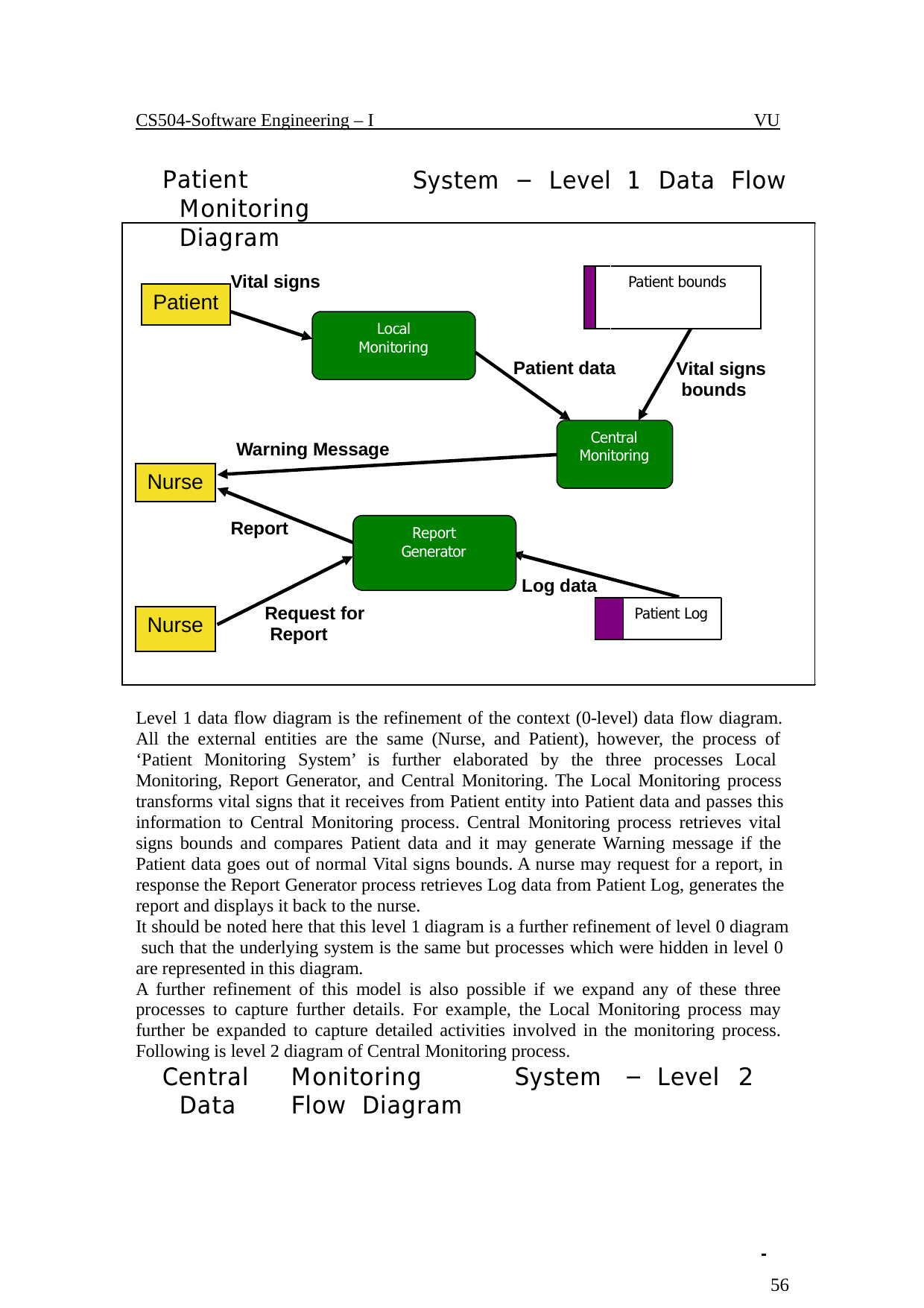

CS504-Software Engineering – I
VU

Patient	Monitoring  Diagram
System
–	Level
1	Data	Flow

Vital signs
Patient bounds

Patient

Local  Monitoring

Patient data
Vital signs  bounds

Central  Monitoring
Warning Message

Nurse

Report
Report  Generator

Log data

Request for  Report
Patient Log

Nurse

Level 1 data flow diagram is the refinement of the context (0-level) data flow diagram.  All the external entities are the same (Nurse, and Patient), however, the process of  ‘Patient Monitoring System’ is further elaborated by the three processes Local  Monitoring, Report Generator, and Central Monitoring. The Local Monitoring process  transforms vital signs that it receives from Patient entity into Patient data and passes this  information to Central Monitoring process. Central Monitoring process retrieves vital  signs bounds and compares Patient data and it may generate Warning message if the  Patient data goes out of normal Vital signs bounds. A nurse may request for a report, in  response the Report Generator process retrieves Log data from Patient Log, generates the  report and displays it back to the nurse.
It should be noted here that this level 1 diagram is a further refinement of level 0 diagram  such that the underlying system is the same but processes which were hidden in level 0  are represented in this diagram.
A further refinement of this model is also possible if we expand any of these three  processes to capture further details. For example, the Local Monitoring process may  further be expanded to capture detailed activities involved in the monitoring process.  Following is level 2 diagram of Central Monitoring process.
Central	Monitoring	System	–  Level	2  Data	Flow  Diagram
 	  56
© Copyright Virtual University of Pakistan